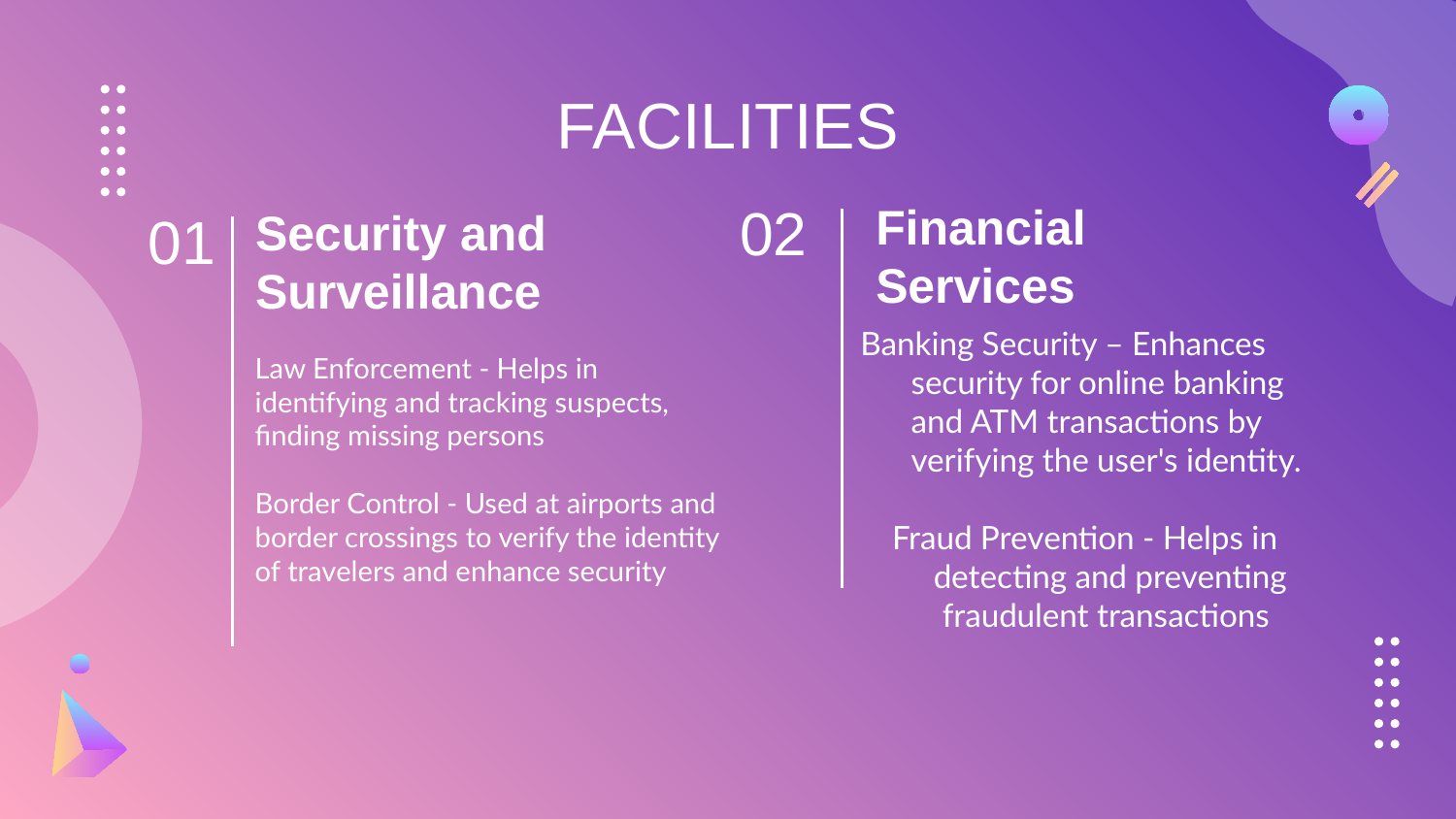

FACILITIES

02
01
Financial Services
# Security and Surveillance

Law Enforcement - Helps in identifying and tracking suspects, finding missing persons

Border Control - Used at airports and border crossings to verify the identity of travelers and enhance security
Banking Security – Enhances security for online banking and ATM transactions by verifying the user's identity.

Fraud Prevention - Helps in detecting and preventing fraudulent transactions